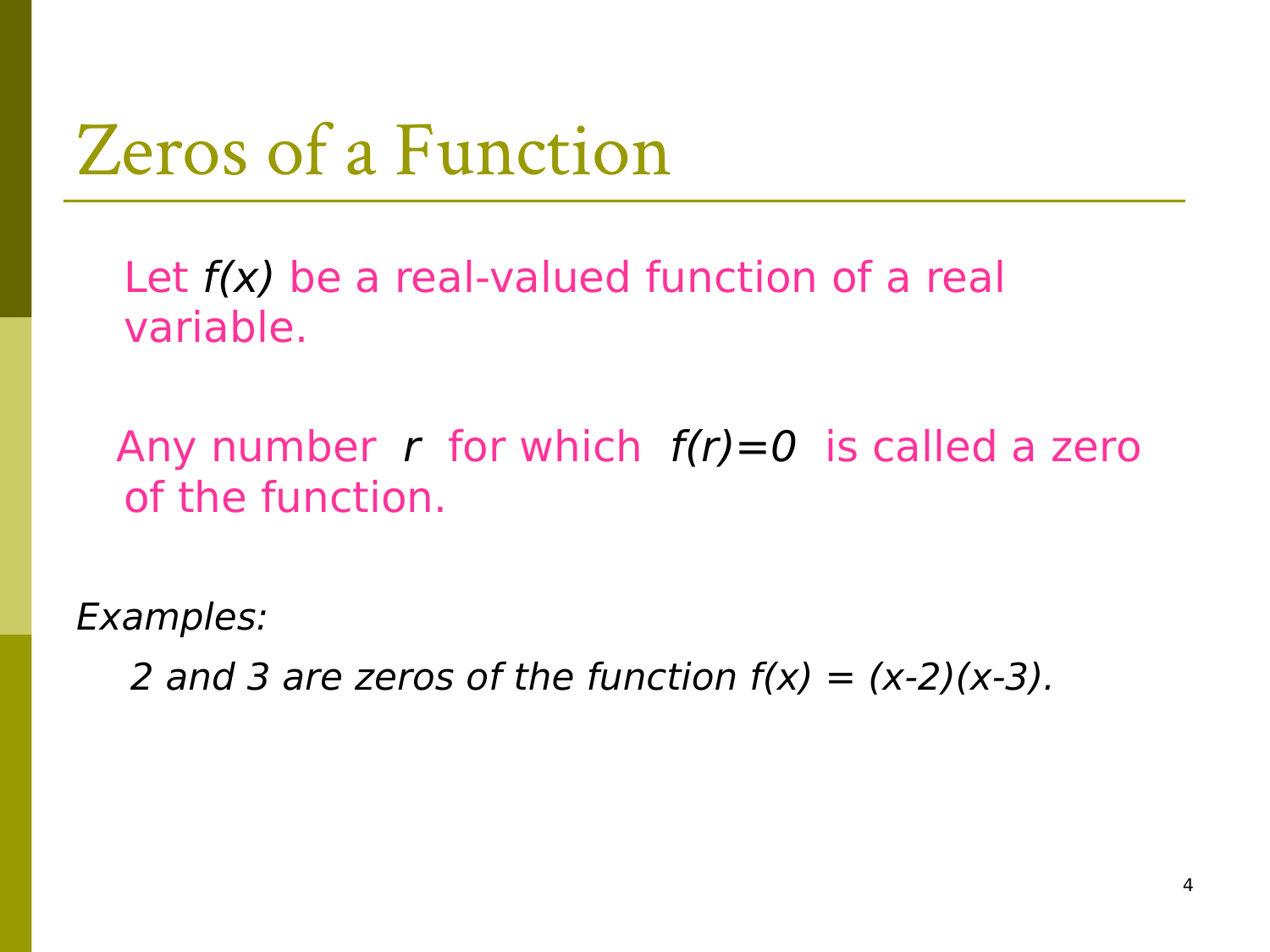

# Zeros of a Function
	Let f(x) be a real-valued function of a real variable.

   Any number  r  for which  f(r)=0  is called a zero of the function.

Examples:
    2 and 3 are zeros of the function f(x) = (x-2)(x-3).

4